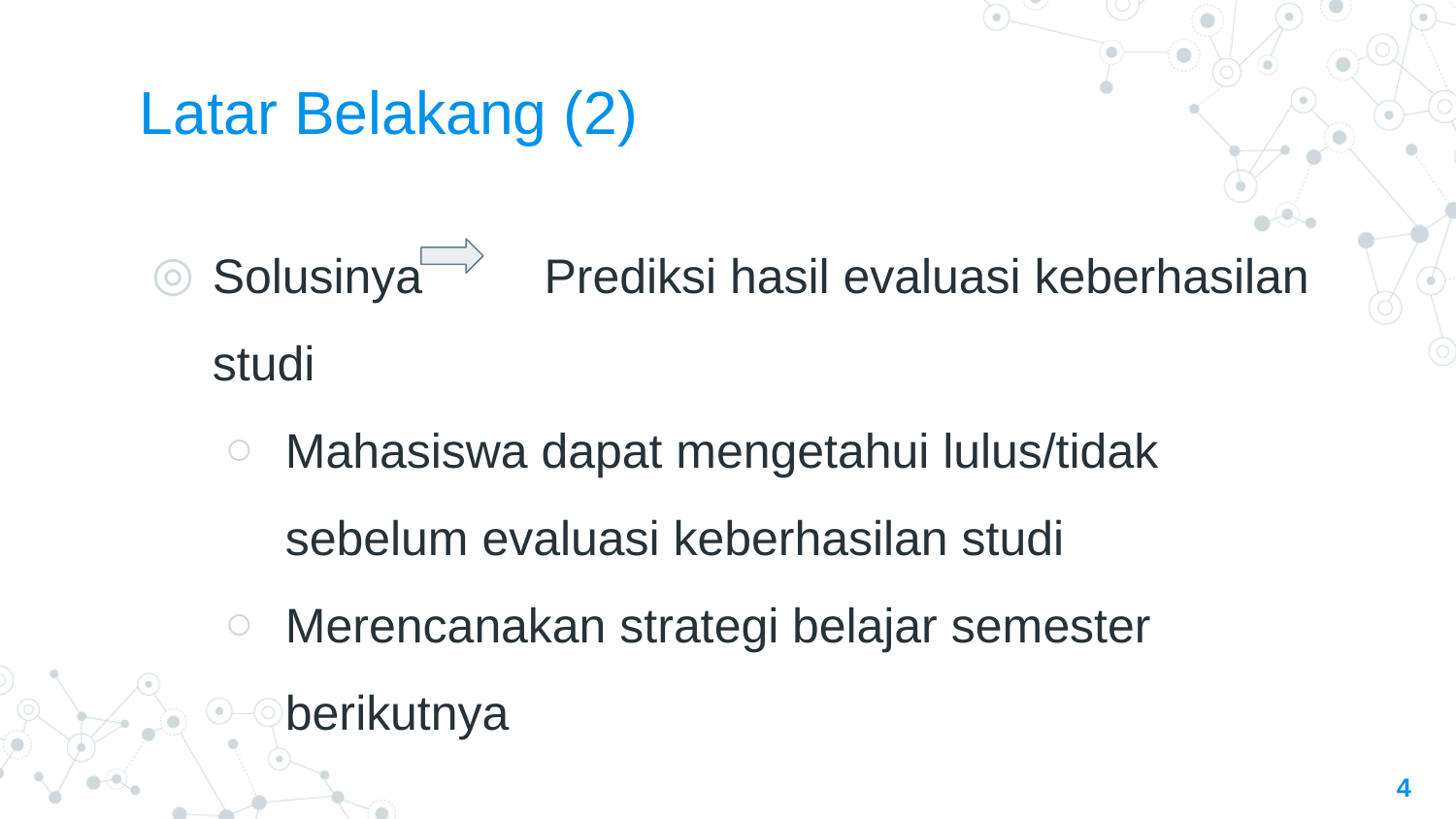

# Latar Belakang (2)
Solusinya         Prediksi hasil evaluasi keberhasilan studi
Mahasiswa dapat mengetahui lulus/tidak sebelum evaluasi keberhasilan studi
Merencanakan strategi belajar semester berikutnya

4